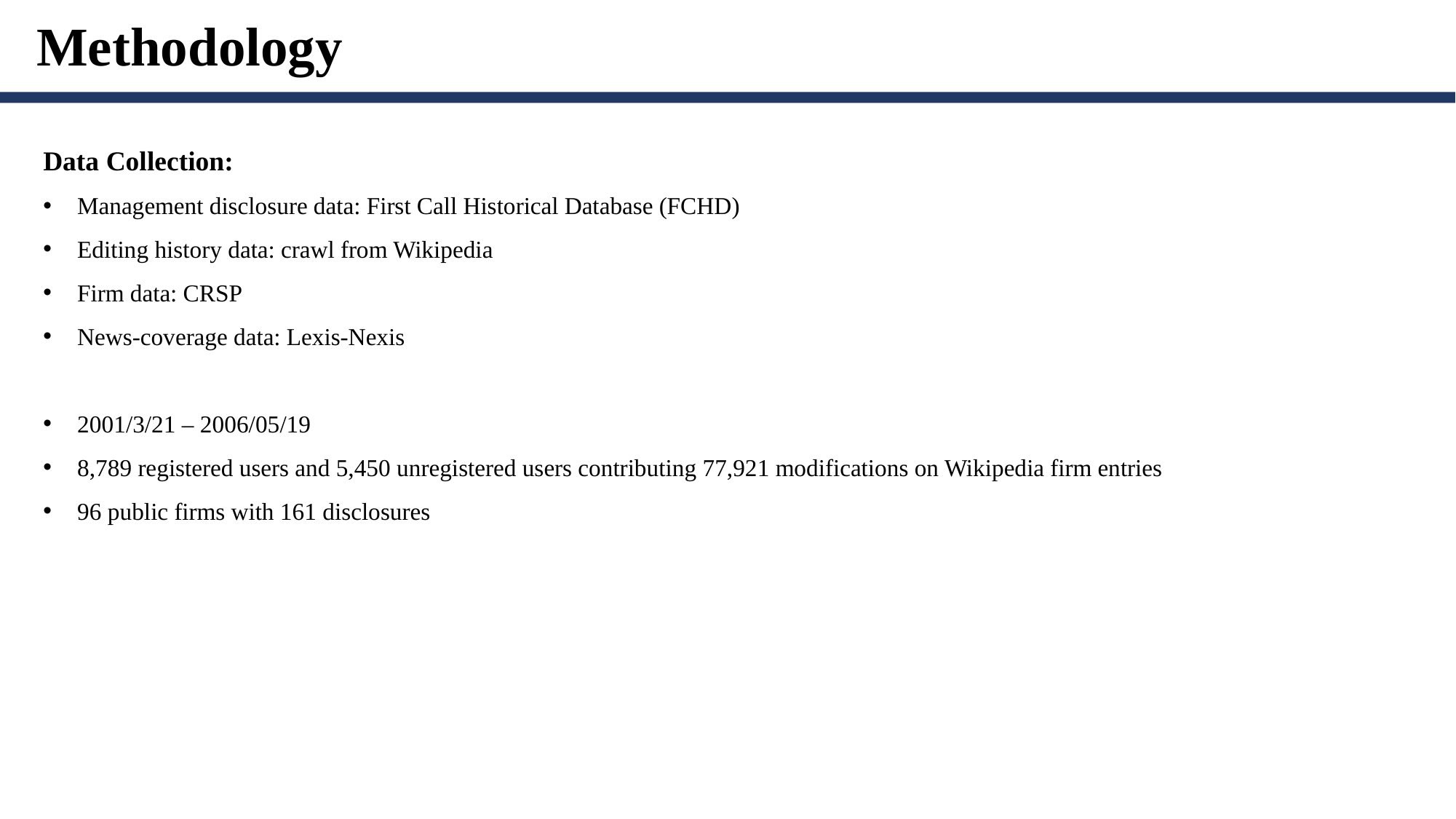

Methodology

Data Collection:
Management disclosure data: First Call Historical Database (FCHD)
Editing history data: crawl from Wikipedia
Firm data: CRSP
News-coverage data: Lexis-Nexis

2001/3/21 – 2006/05/19
8,789 registered users and 5,450 unregistered users contributing 77,921 modifications on Wikipedia firm entries
96 public firms with 161 disclosures